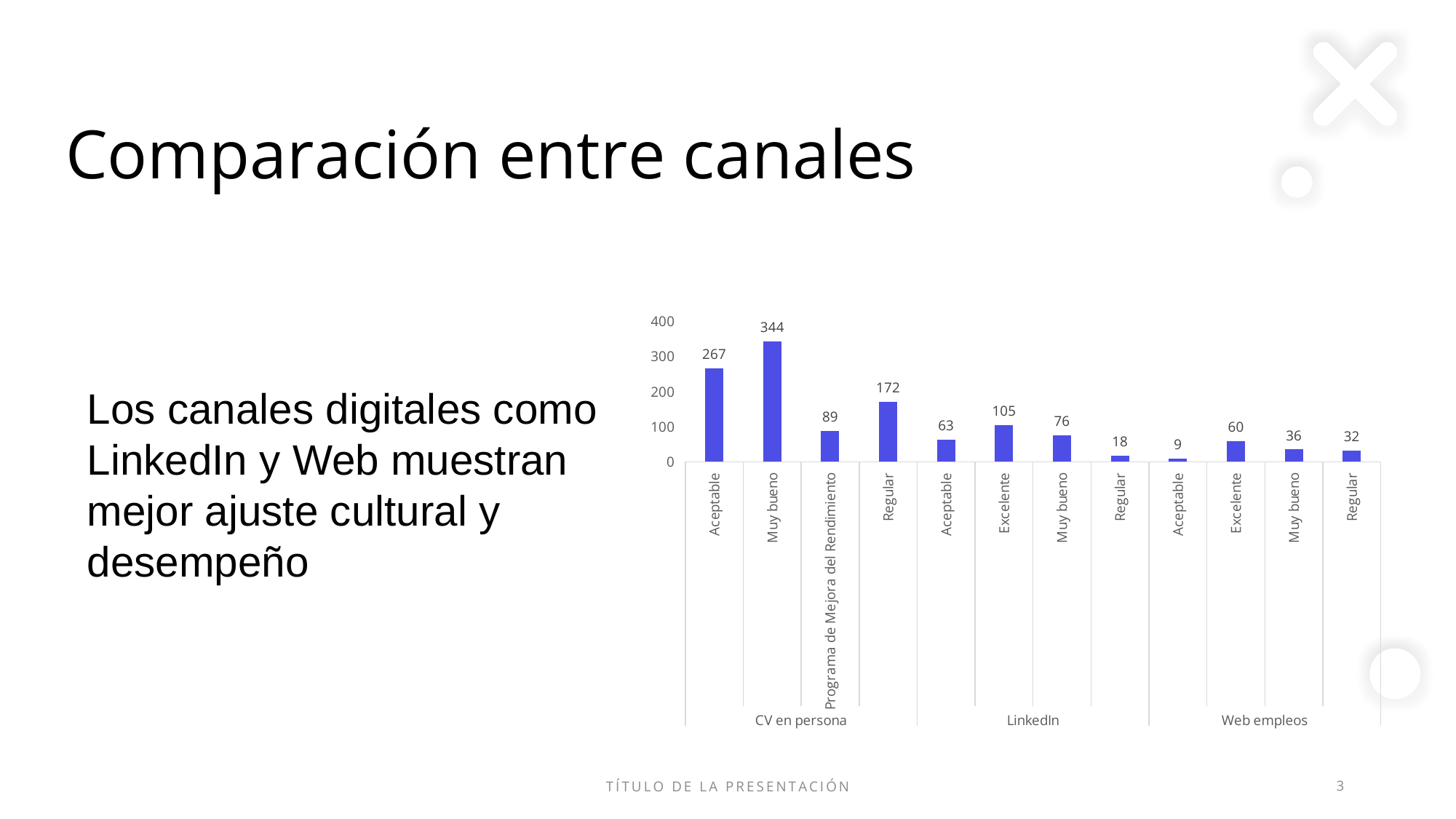

# Comparación entre canales

### Chart

| Category | Total |
|---|---|
| Aceptable | 267.0 |
| Muy bueno | 344.0 |
| Programa de Mejora del Rendimiento | 89.0 |
| Regular | 172.0 |
| Aceptable | 63.0 |
| Excelente | 105.0 |
| Muy bueno | 76.0 |
| Regular | 18.0 |
| Aceptable | 9.0 |
| Excelente | 60.0 |
| Muy bueno | 36.0 |
| Regular | 32.0 |
Los canales digitales como LinkedIn y Web muestran mejor ajuste cultural y desempeño

TÍTULO DE LA PRESENTACIÓN
3